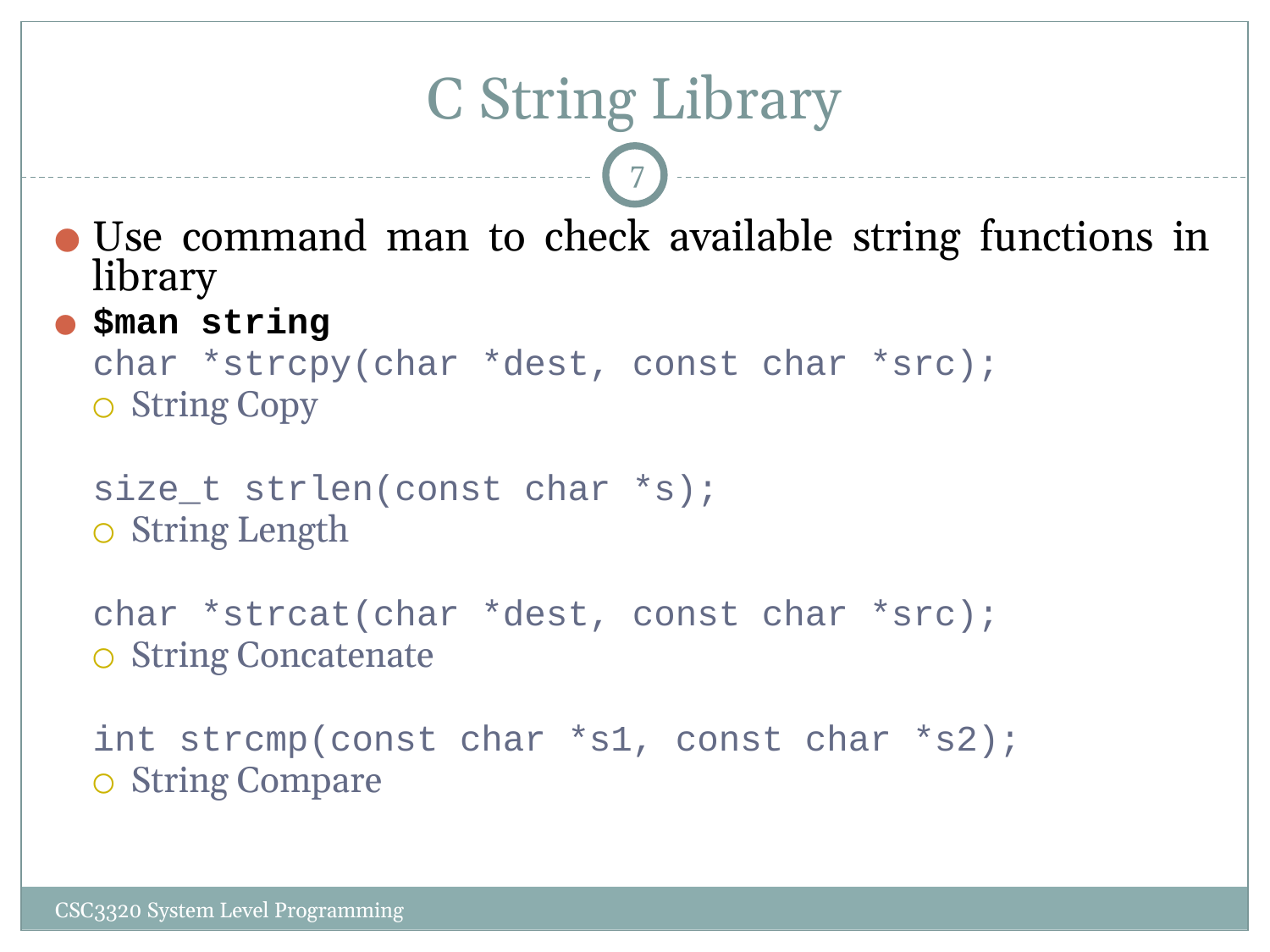

# C String Library
7
Use command man to check available string functions in library
$man string
char *strcpy(char *dest, const char *src);
String Copy

size_t strlen(const char *s);
String Length

char *strcat(char *dest, const char *src);
String Concatenate

int strcmp(const char *s1, const char *s2);
String Compare

CSC3320 System Level Programming